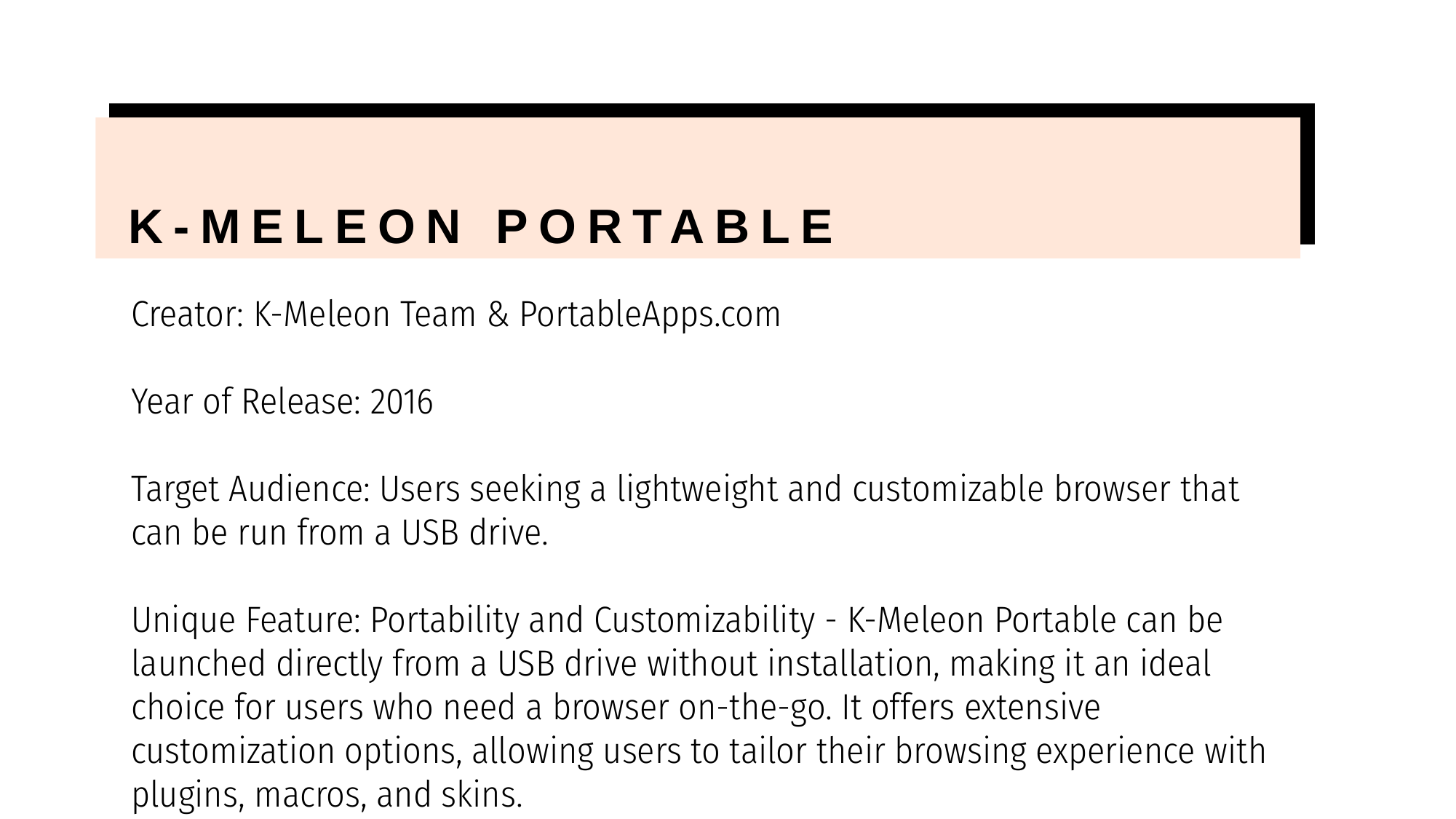

# K-meleon portable
Creator: K-Meleon Team & PortableApps.com

Year of Release: 2016

Target Audience: Users seeking a lightweight and customizable browser that can be run from a USB drive.

Unique Feature: Portability and Customizability - K-Meleon Portable can be launched directly from a USB drive without installation, making it an ideal choice for users who need a browser on-the-go. It offers extensive customization options, allowing users to tailor their browsing experience with plugins, macros, and skins.